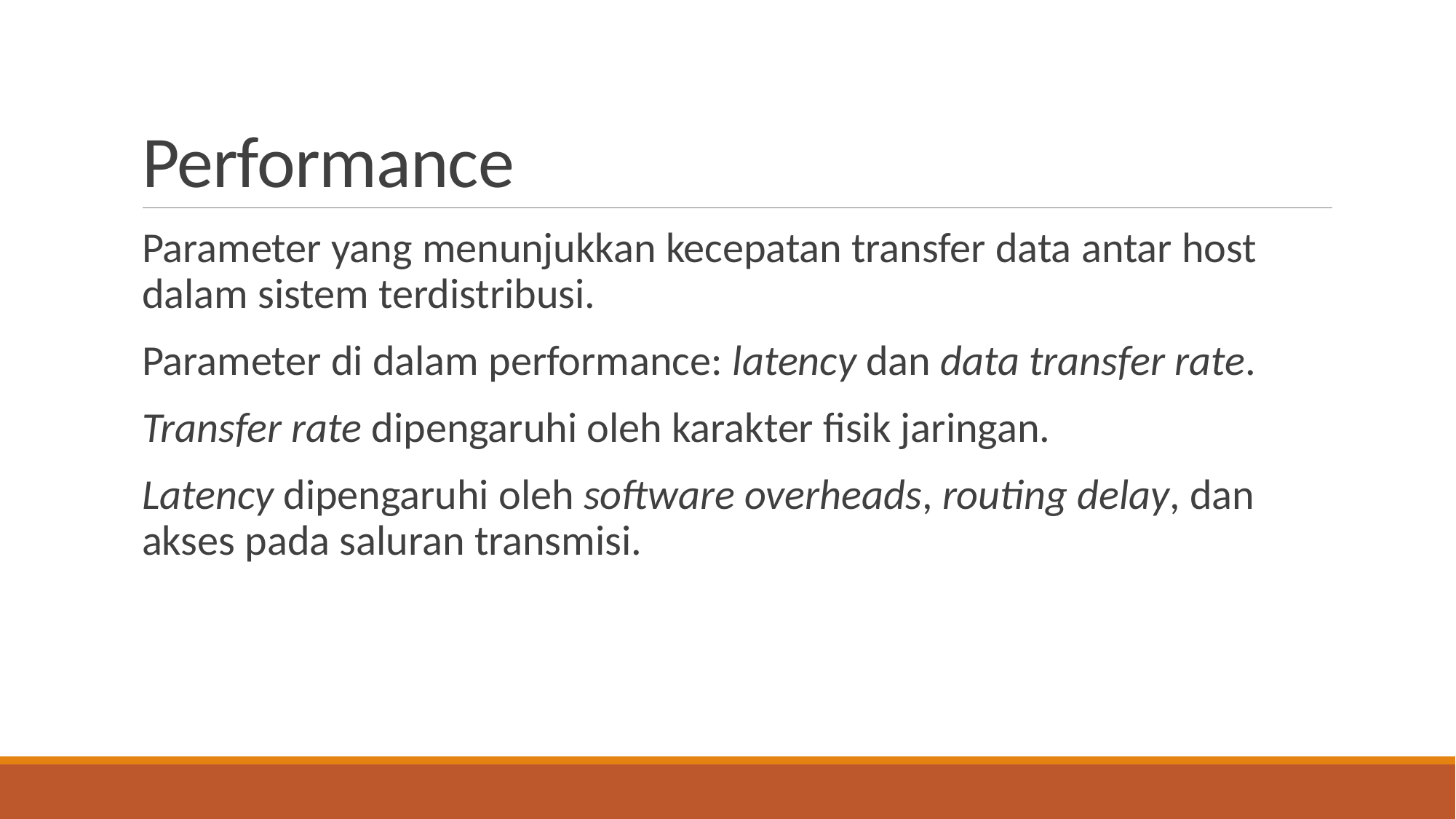

# Performance
Parameter yang menunjukkan kecepatan transfer data antar host dalam sistem terdistribusi.
Parameter di dalam performance: latency dan data transfer rate.
Transfer rate dipengaruhi oleh karakter fisik jaringan.
Latency dipengaruhi oleh software overheads, routing delay, dan akses pada saluran transmisi.